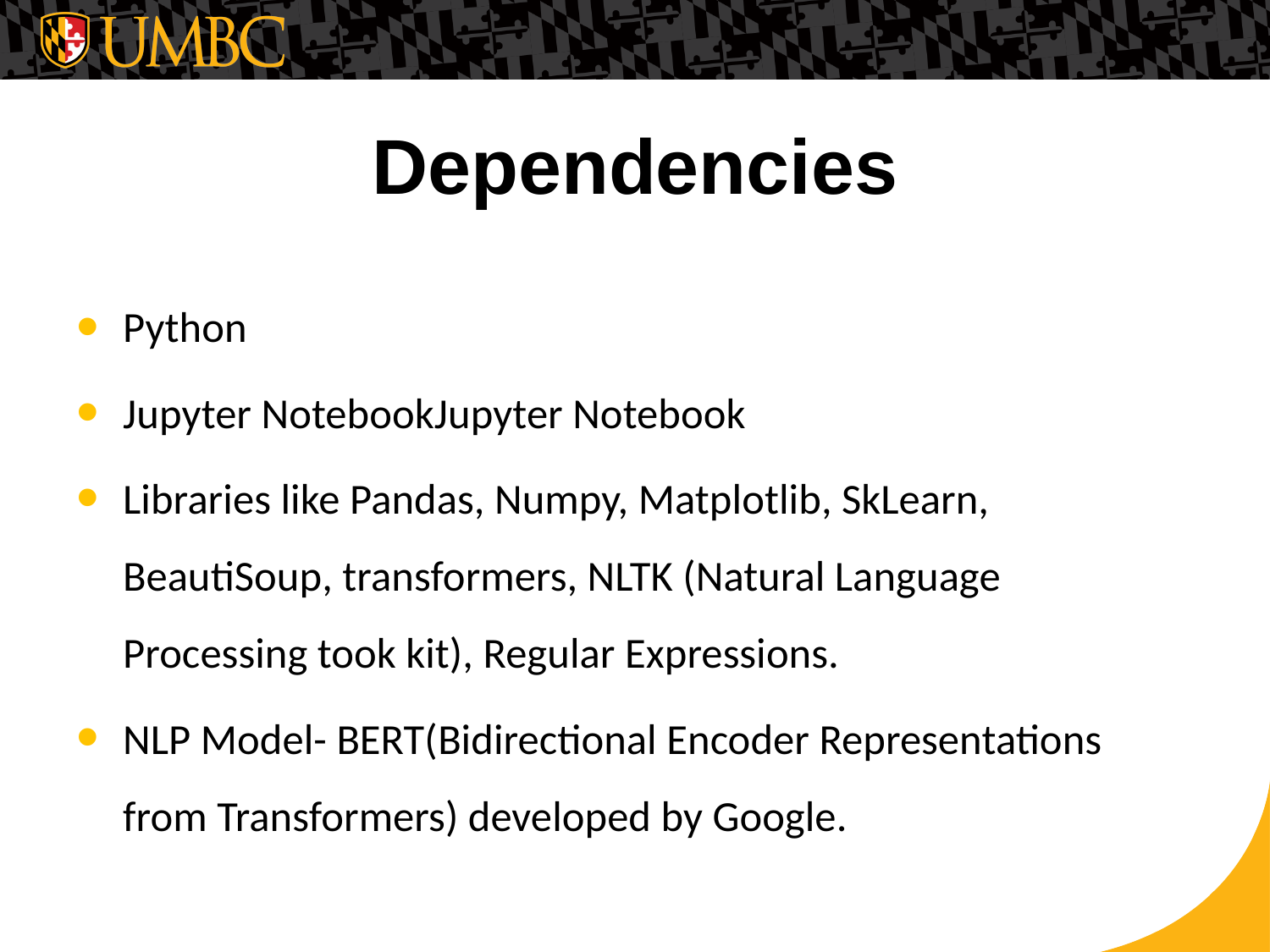

# Dependencies
Python
Jupyter NotebookJupyter Notebook
Libraries like Pandas, Numpy, Matplotlib, SkLearn, BeautiSoup, transformers, NLTK (Natural Language Processing took kit), Regular Expressions.
NLP Model- BERT(Bidirectional Encoder Representations from Transformers) developed by Google.